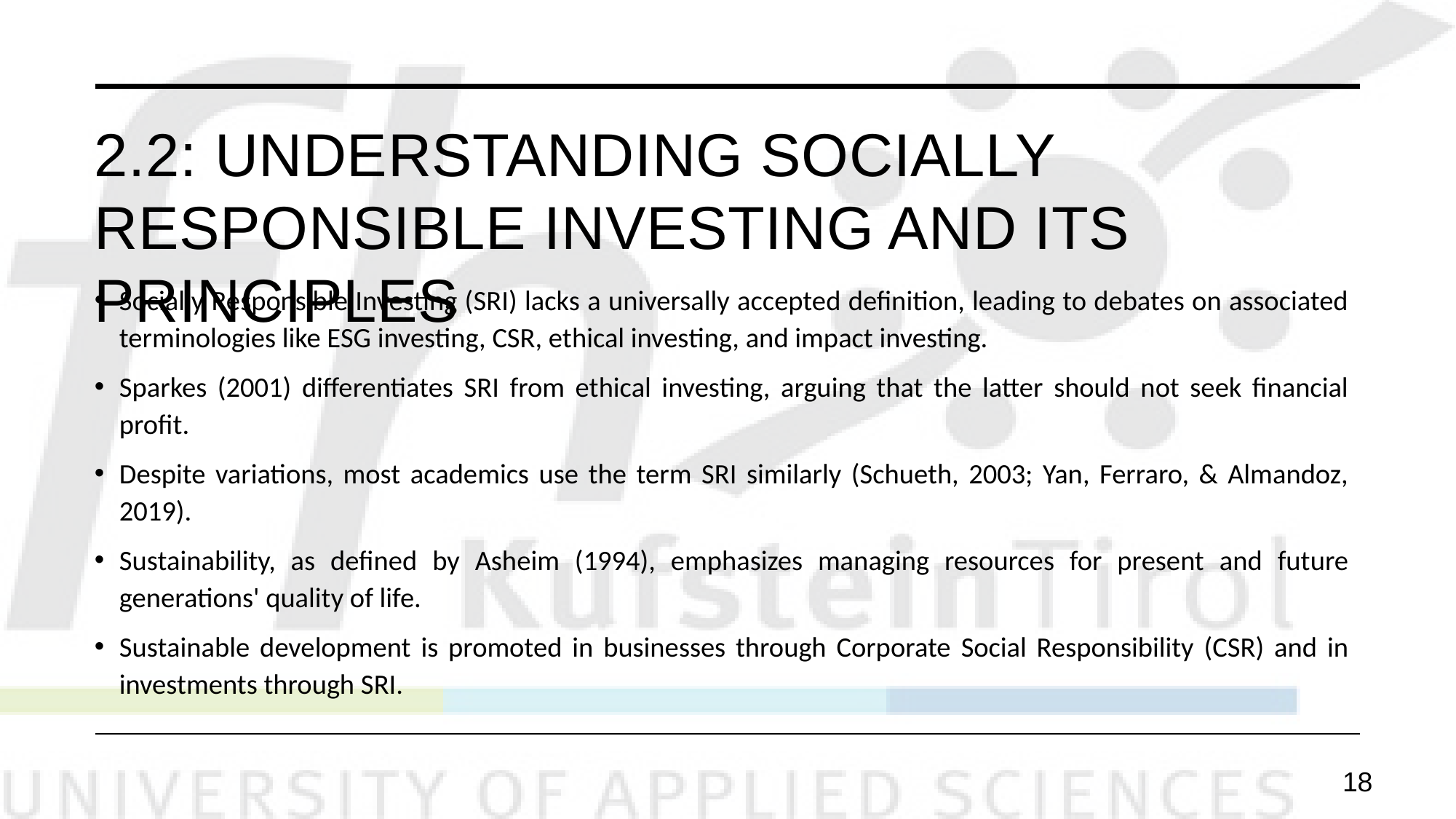

# 2.2: Understanding Socially Responsible Investing and its Principles
Socially Responsible Investing (SRI) lacks a universally accepted definition, leading to debates on associated terminologies like ESG investing, CSR, ethical investing, and impact investing.
Sparkes (2001) differentiates SRI from ethical investing, arguing that the latter should not seek financial profit.
Despite variations, most academics use the term SRI similarly (Schueth, 2003; Yan, Ferraro, & Almandoz, 2019).
Sustainability, as defined by Asheim (1994), emphasizes managing resources for present and future generations' quality of life.
Sustainable development is promoted in businesses through Corporate Social Responsibility (CSR) and in investments through SRI.

18